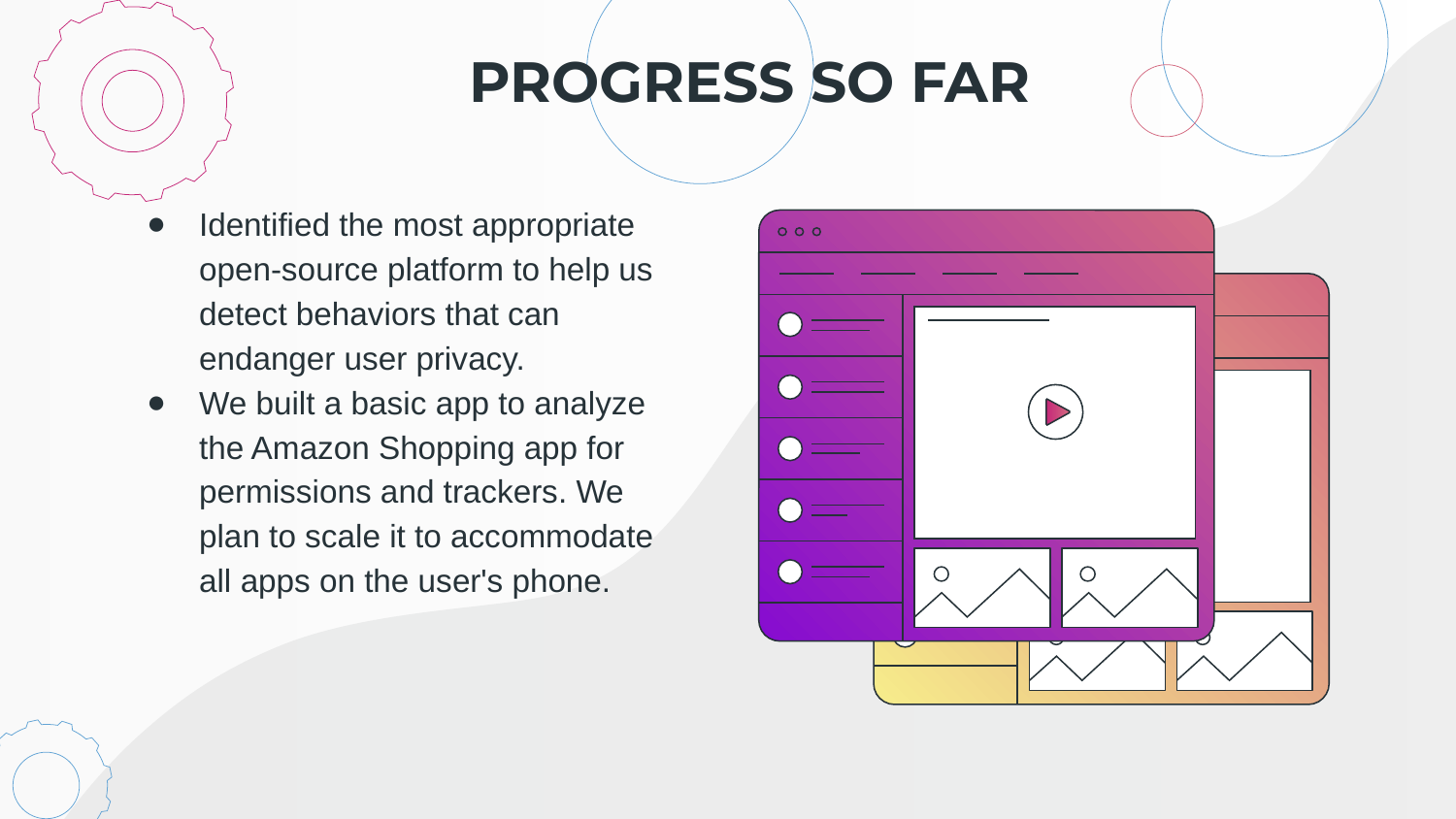

# PROGRESS SO FAR
Identified the most appropriate open-source platform to help us detect behaviors that can endanger user privacy.
We built a basic app to analyze the Amazon Shopping app for permissions and trackers. We plan to scale it to accommodate all apps on the user's phone.